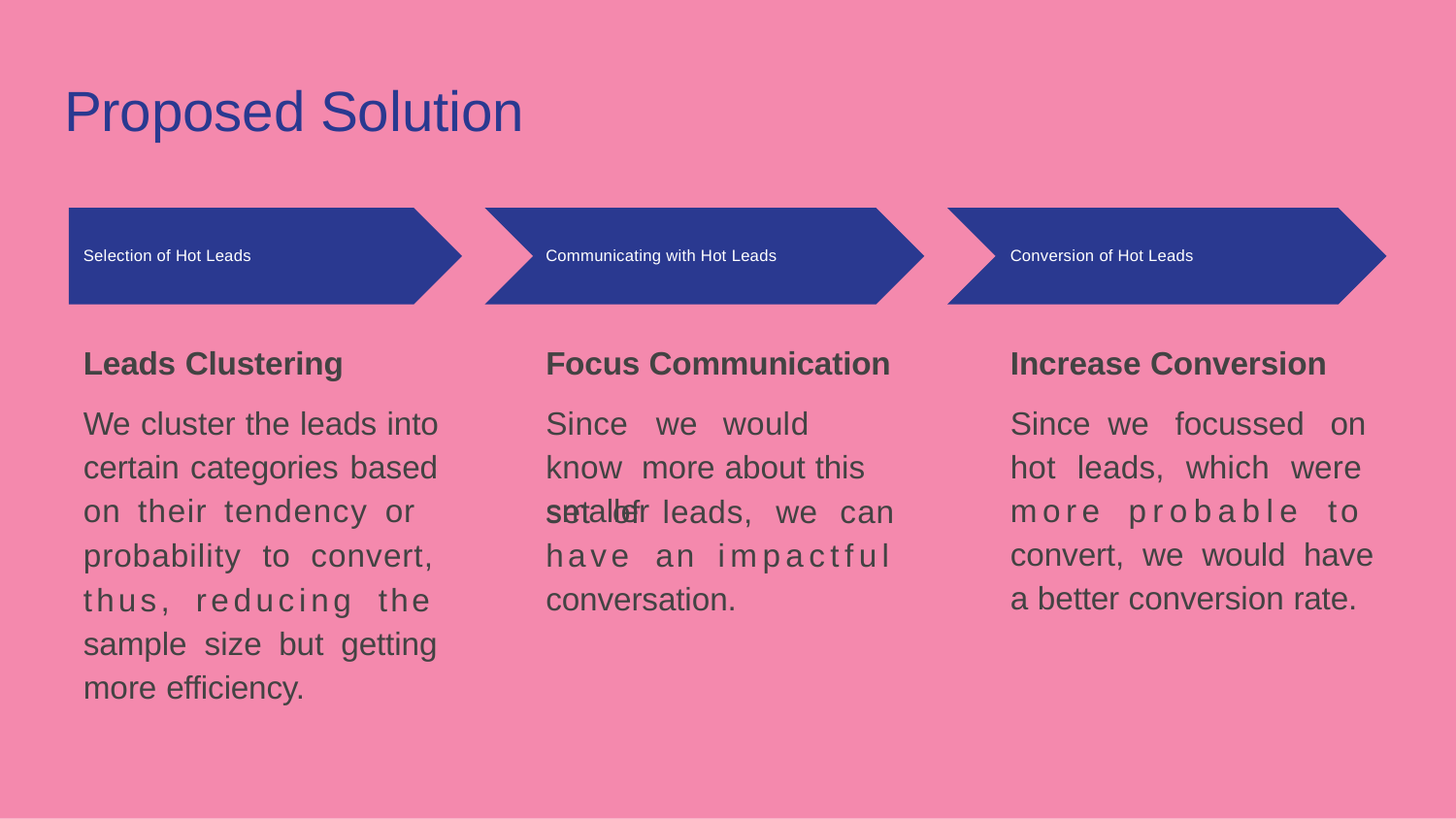

# Proposed Solution

Selection of Hot Leads
Communicating with Hot Leads
Conversion of Hot Leads
Focus Communication
Since	we	would	know  more about this smaller
Increase Conversion
Since we focussed on  hot leads, which were  more probable to  convert, we would have  a better conversion rate.
Leads Clustering
We cluster the leads into  certain categories based  on their tendency or
set of leads, we can  have an impactful  conversation.
probability to convert,  thus, reducing the  sample size but getting  more efficiency.